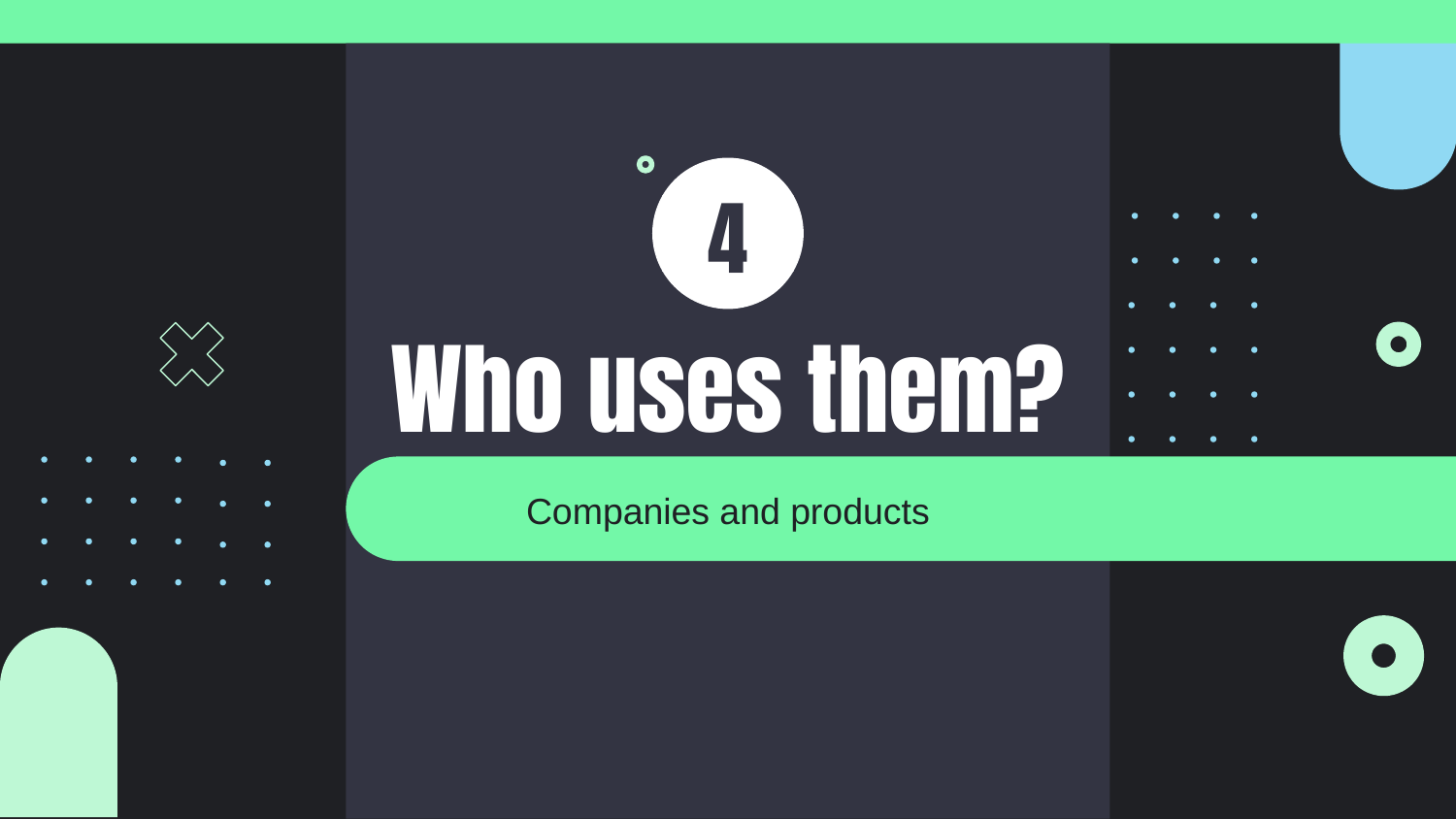

4

# Who uses them?

Companies and products